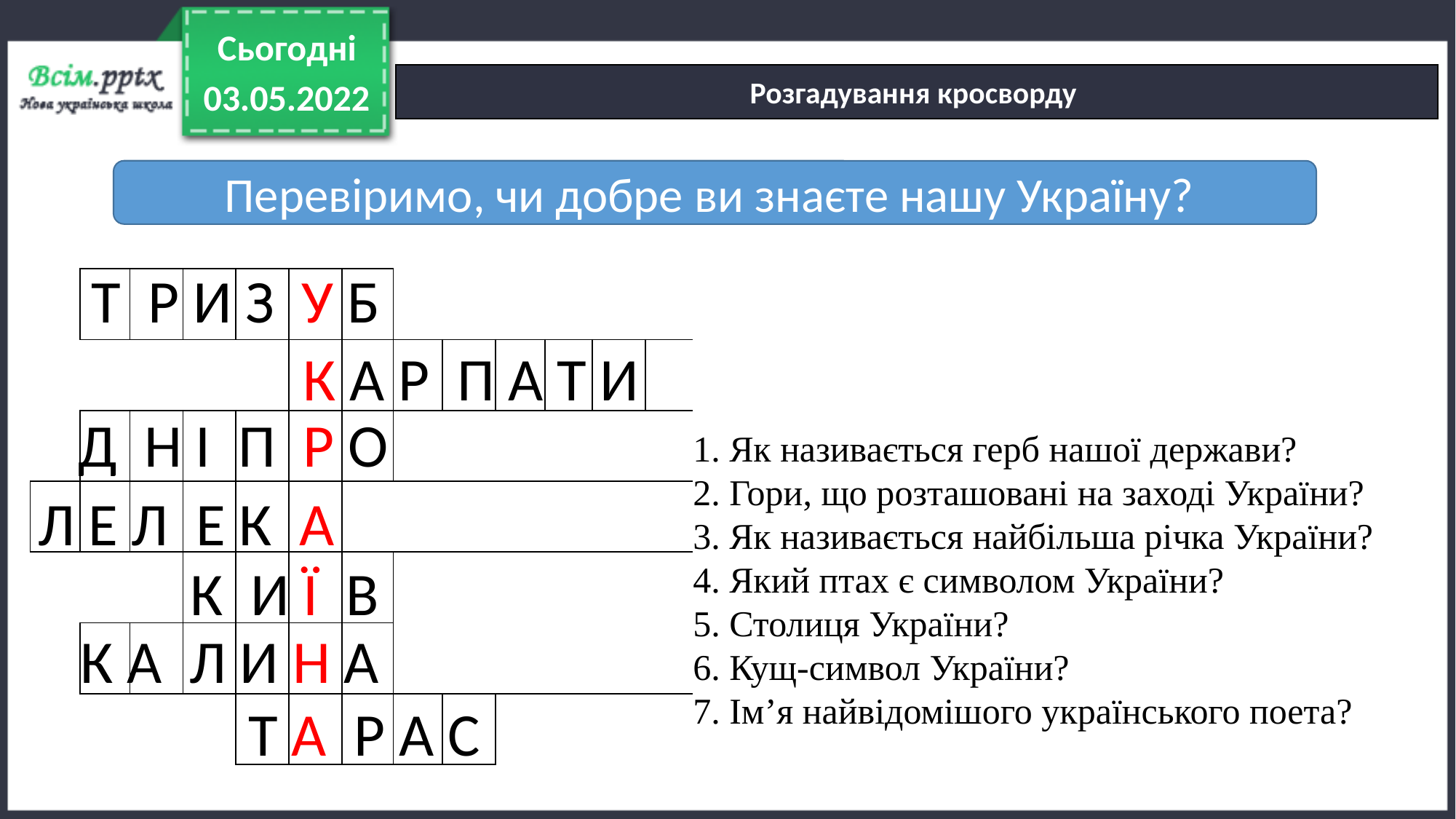

Сьогодні
Розгадування кросворду
03.05.2022
Перевіримо, чи добре ви знаєте нашу Україну?
Т  Р И З  У Б
|  |  |  |  |  |  |  |  |  |  |  |  |  |
| --- | --- | --- | --- | --- | --- | --- | --- | --- | --- | --- | --- | --- |
|  |  |  |  |  |  |  |  |  |  |  |  |  |
|  |  |  |  |  |  |  |  |  |  |  |  |  |
|  |  |  |  |  |  |  |  |  |  |  |  |  |
|  |  |  |  |  |  |  |  |  |  |  |  |  |
|  |  |  |  |  |  |  |  |  |  |  |  |  |
|  |  |  |  |  |  |  |  |  |  |  |  |  |
К А Р  П А Т И
Д  Н І  П  Р О
1. Як називається герб нашої держави?
2. Гори, що розташовані на заході України?
3. Як називається найбільша річка України?
4. Який птах є символом України?
5. Столиця України?
6. Кущ-символ України?
7. Ім’я найвідомішого українського поета?
Л Е Л  Е К  А
К  И Ї  В
К А  Л И Н А
Т А  Р А С